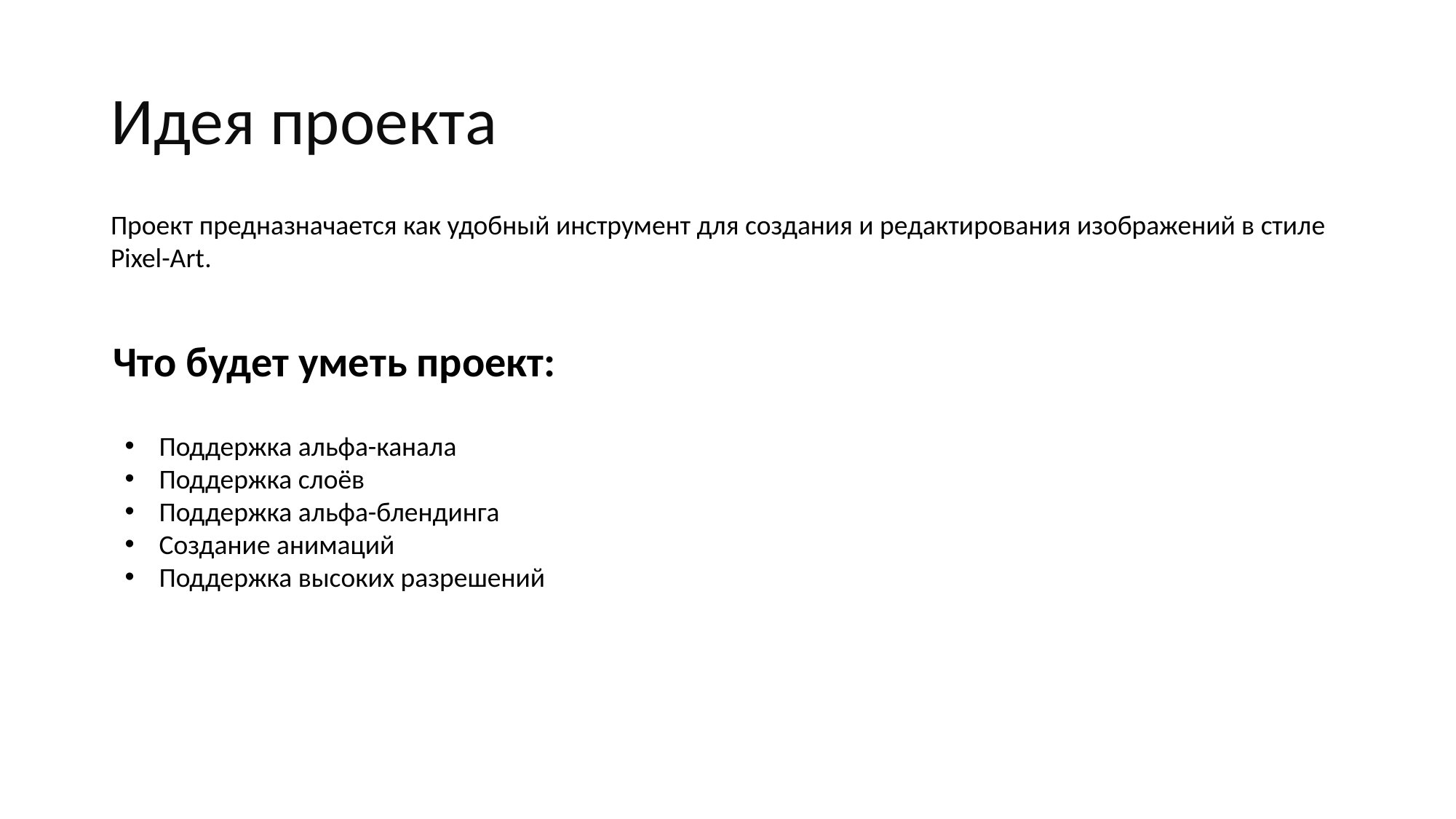

# Идея проекта
Проект предназначается как удобный инструмент для создания и редактирования изображений в стиле Pixel-Art.
Что будет уметь проект:
Поддержка альфа-канала
Поддержка слоёв
Поддержка альфа-блендинга
Создание анимаций
Поддержка высоких разрешений